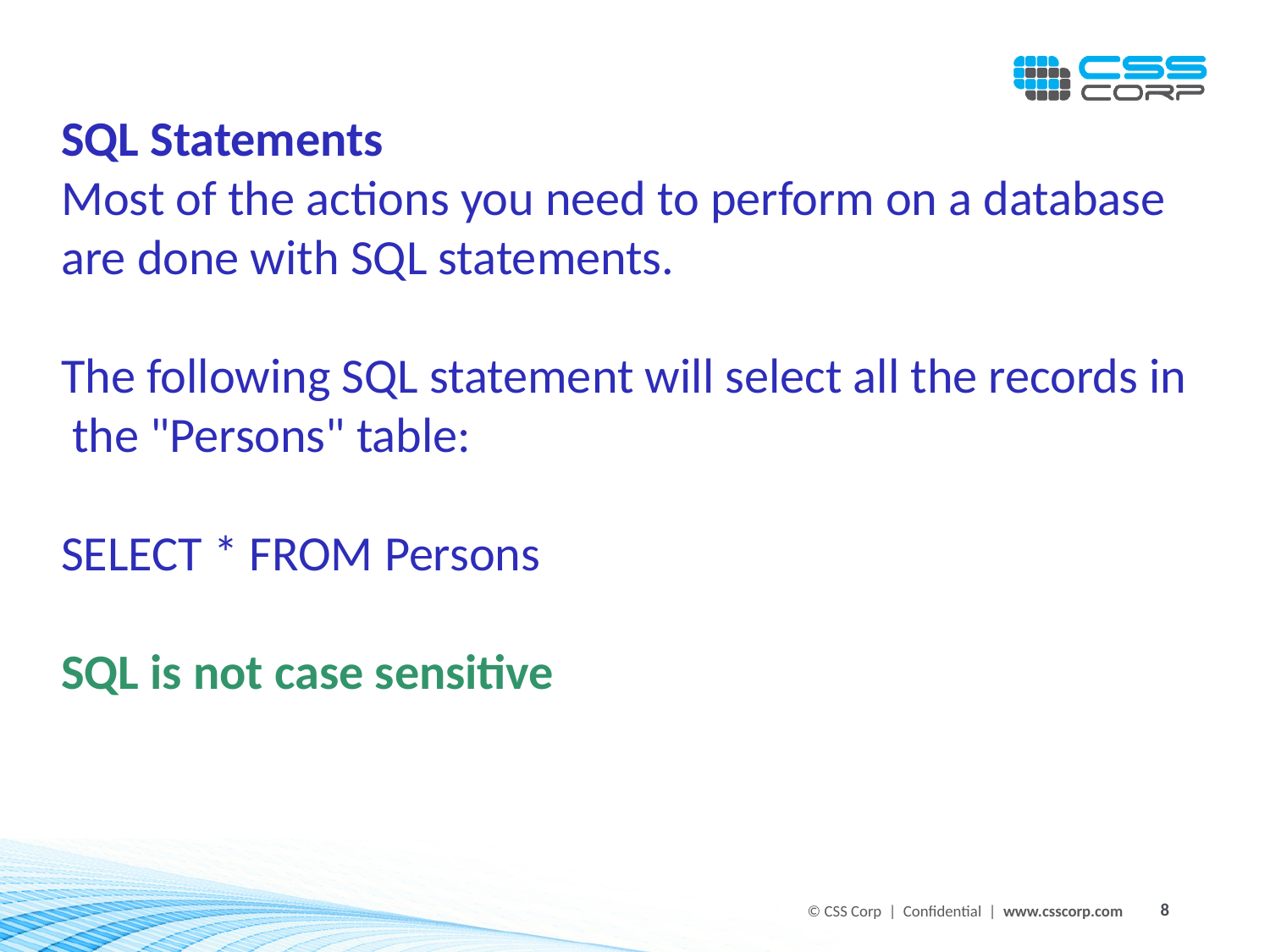

SQL Statements
Most of the actions you need to perform on a database
are done with SQL statements.

The following SQL statement will select all the records in
 the "Persons" table:

SELECT * FROM Persons

SQL is not case sensitive